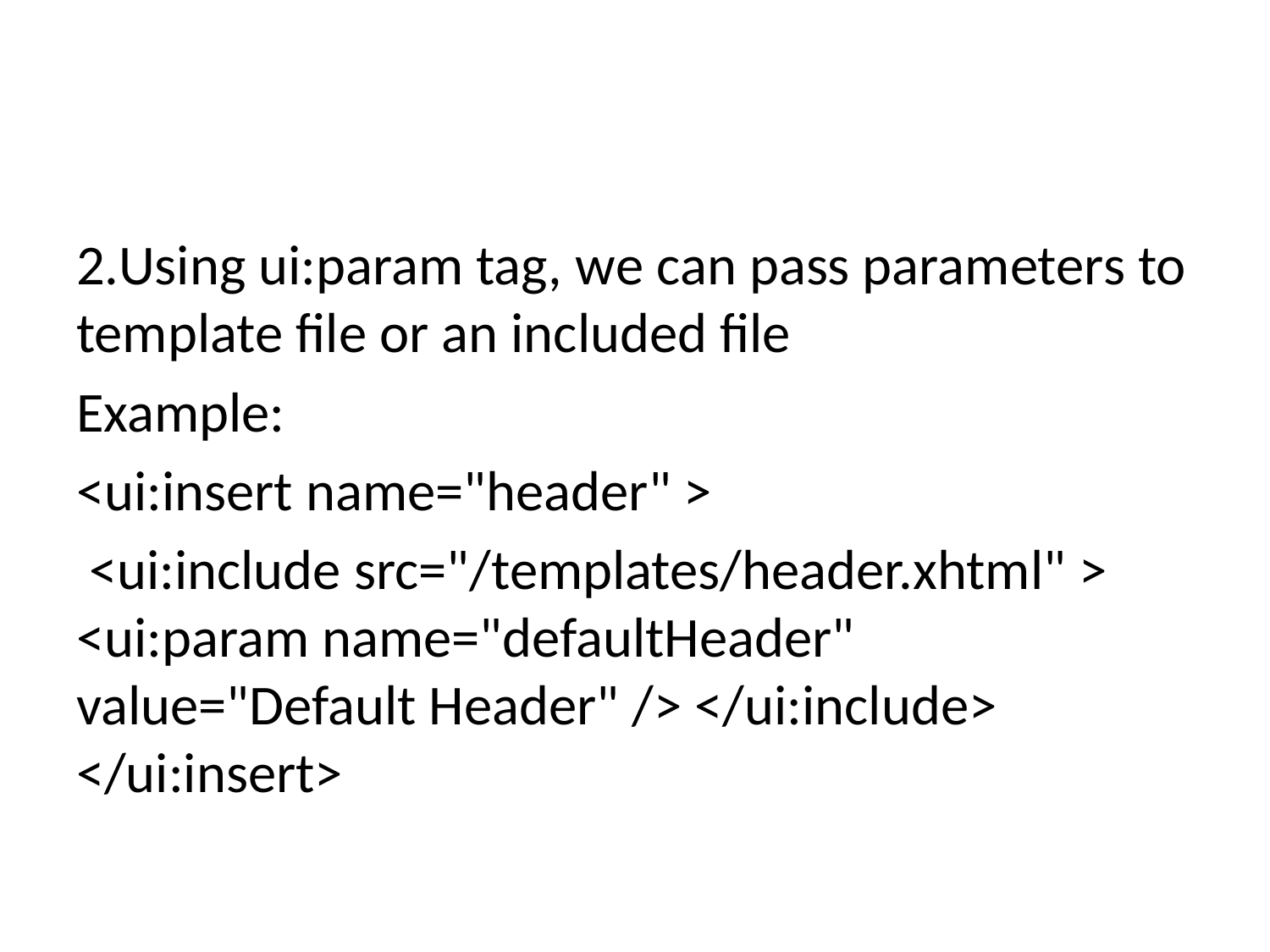

#
2.Using ui:param tag, we can pass parameters to template file or an included file
Example:
<ui:insert name="header" >
 <ui:include src="/templates/header.xhtml" > <ui:param name="defaultHeader" value="Default Header" /> </ui:include> </ui:insert>